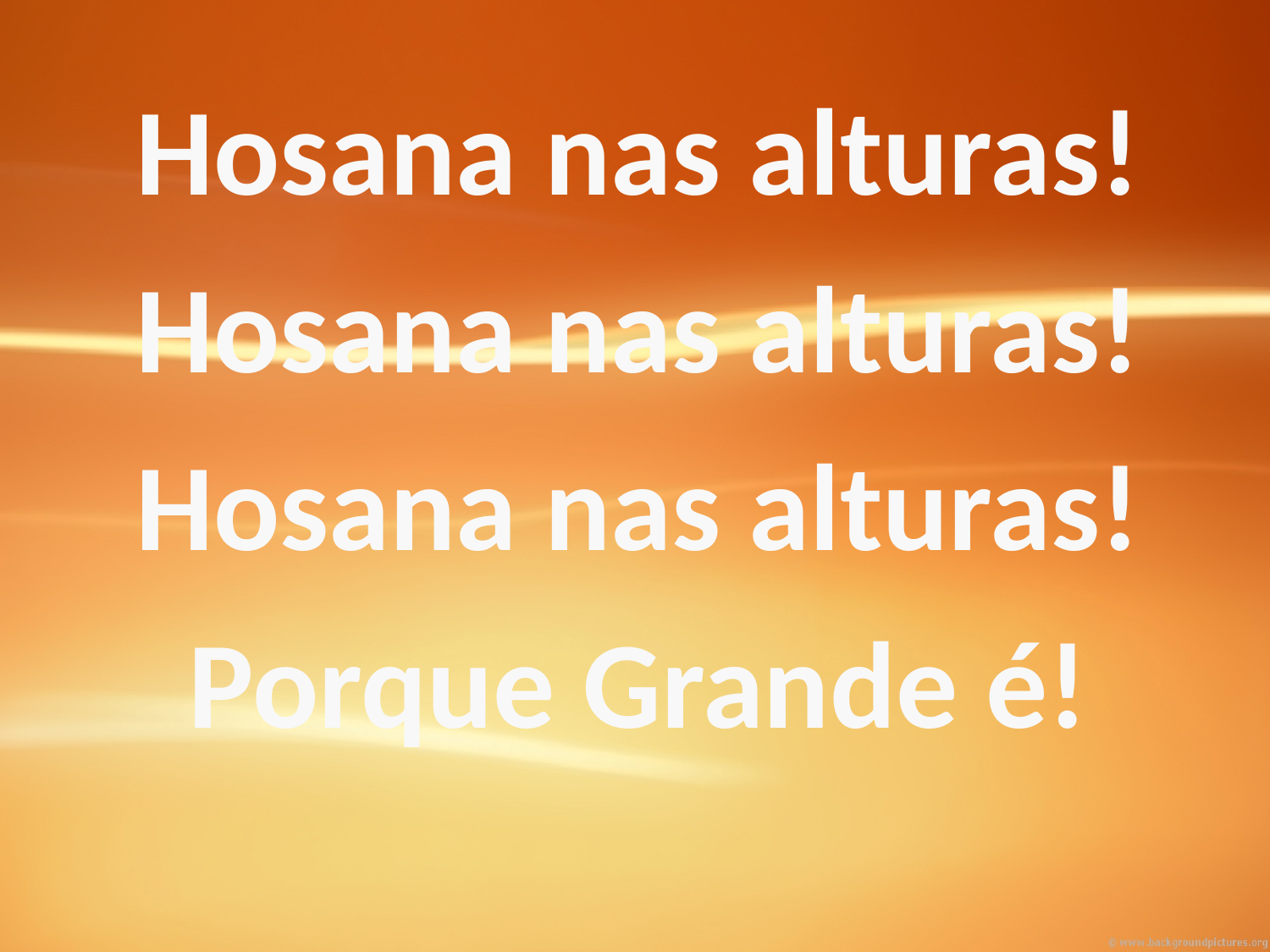

Hosana nas alturas!
Hosana nas alturas!
Hosana nas alturas!
Porque Grande é!